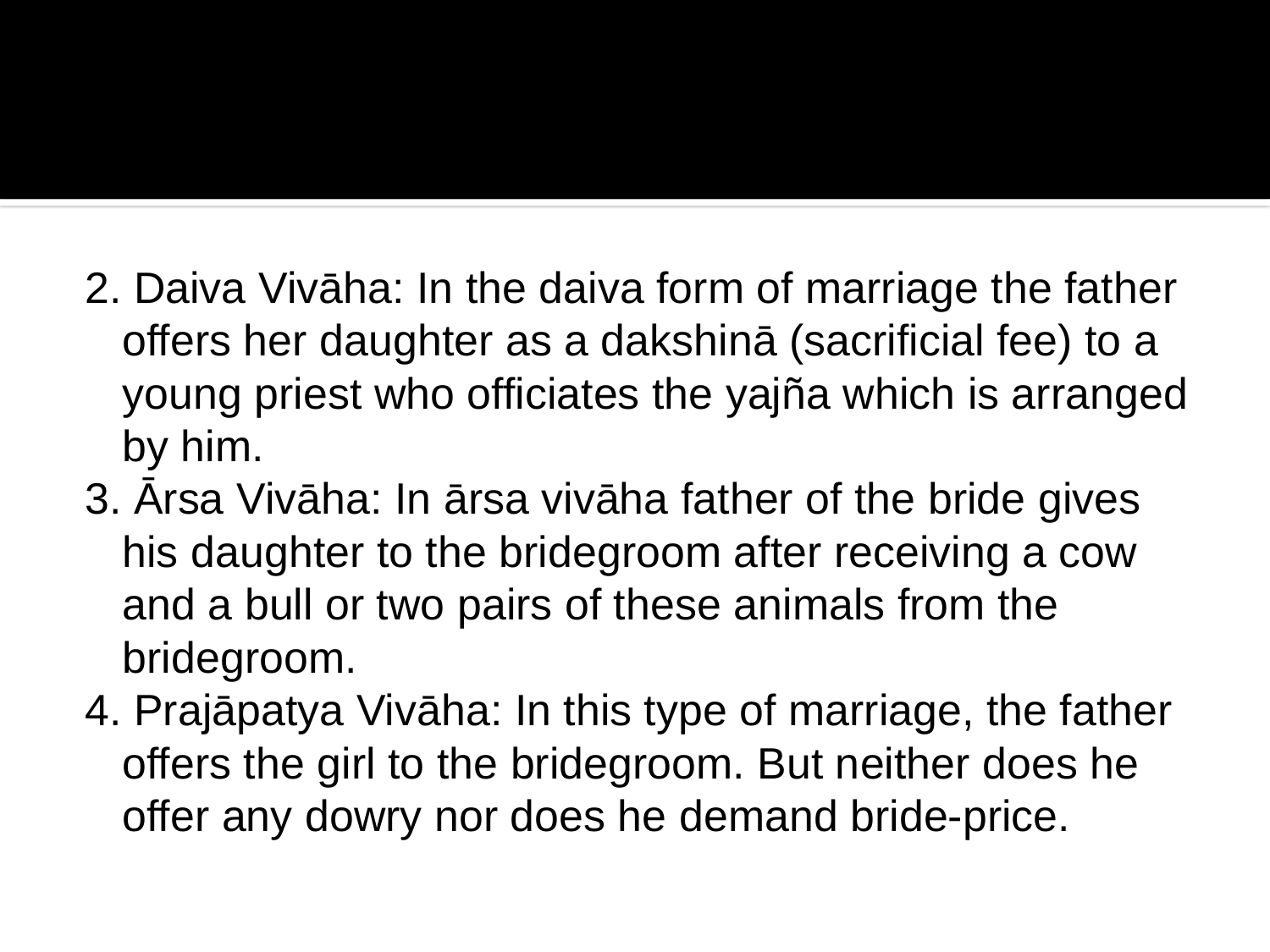

#
2. Daiva Vivāha: In the daiva form of marriage the father offers her daughter as a dakshinā (sacrificial fee) to a young priest who officiates the yajña which is arranged by him.
3. Ārsa Vivāha: In ārsa vivāha father of the bride gives his daughter to the bridegroom after receiving a cow and a bull or two pairs of these animals from the bridegroom.
4. Prajāpatya Vivāha: In this type of marriage, the father offers the girl to the bridegroom. But neither does he offer any dowry nor does he demand bride-price.